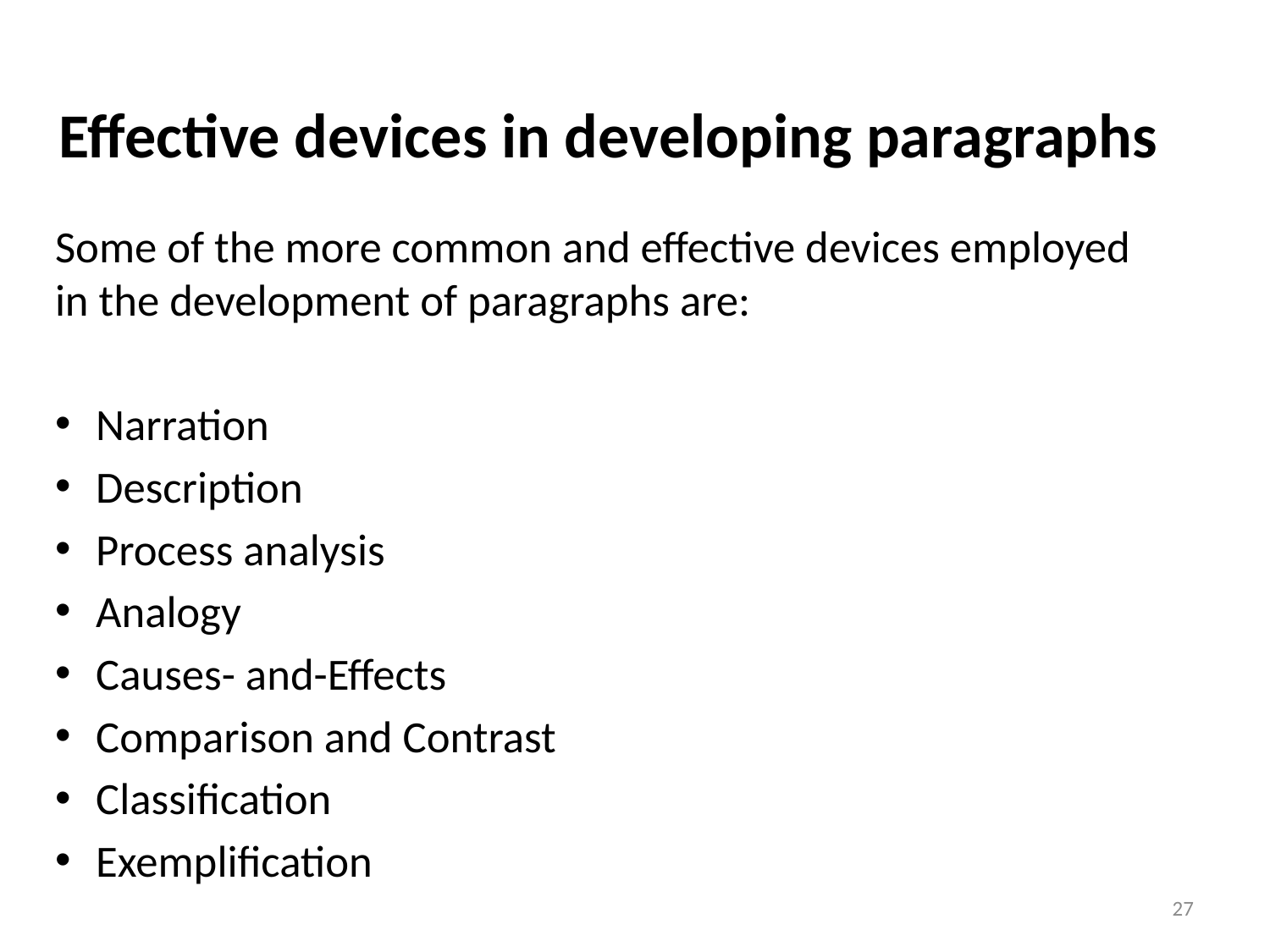

# Effective devices in developing paragraphs
Some of the more common and effective devices employed in the development of paragraphs are:

Narration
Description
Process analysis
Analogy
Causes- and-Effects
Comparison and Contrast
Classification
Exemplification

27